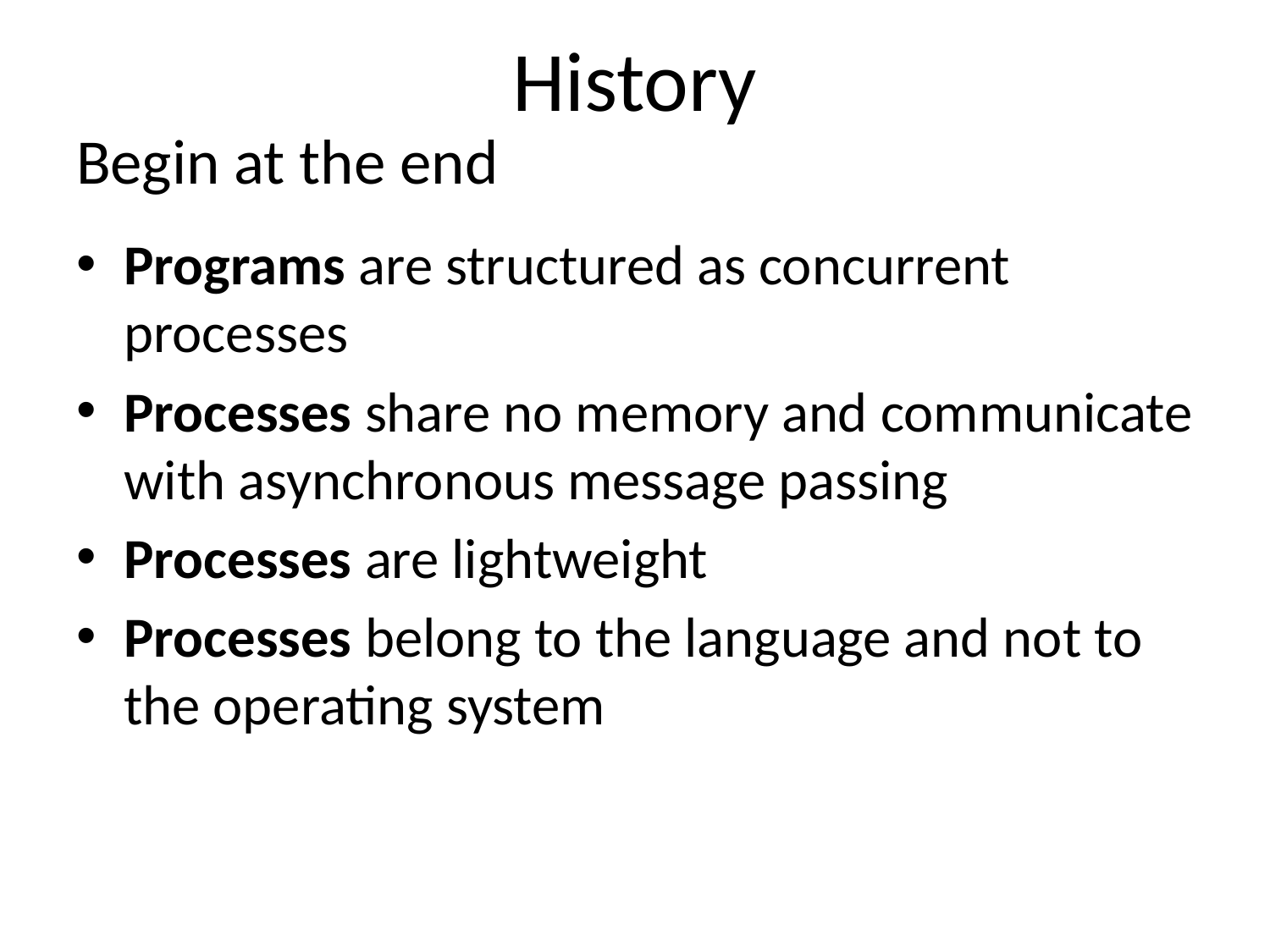

# History
Begin at the end
Programs are structured as concurrent processes
Processes share no memory and communicate with asynchronous message passing
Processes are lightweight
Processes belong to the language and not to the operating system